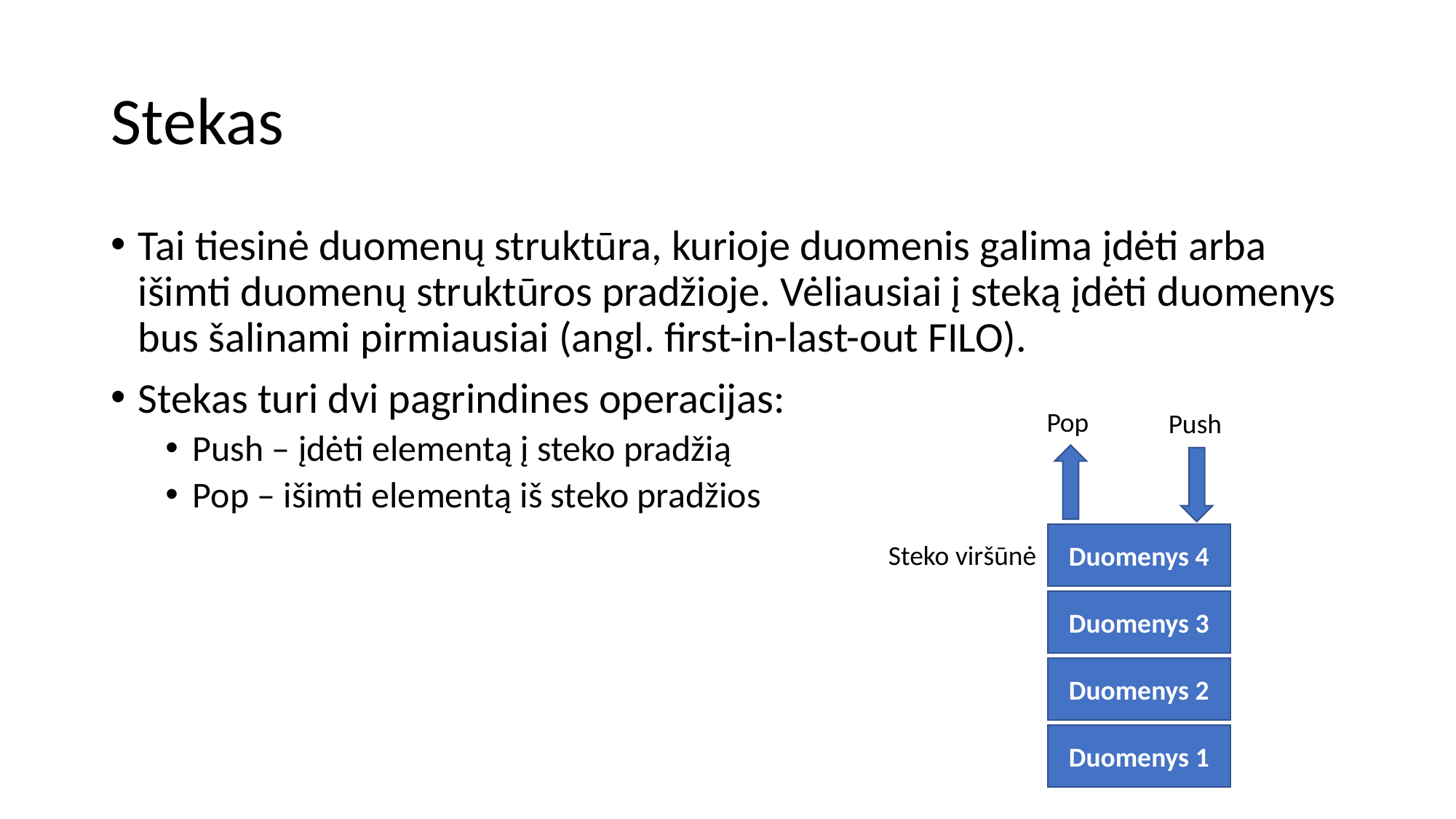

# Stekas
Tai tiesinė duomenų struktūra, kurioje duomenis galima įdėti arba išimti duomenų struktūros pradžioje. Vėliausiai į steką įdėti duomenys bus šalinami pirmiausiai (angl. first-in-last-out FILO).
Stekas turi dvi pagrindines operacijas:
Push – įdėti elementą į steko pradžią
Pop – išimti elementą iš steko pradžios
Pop
Push

Duomenys 4
Steko viršūnė
Duomenys 3
Duomenys 2
Duomenys 1